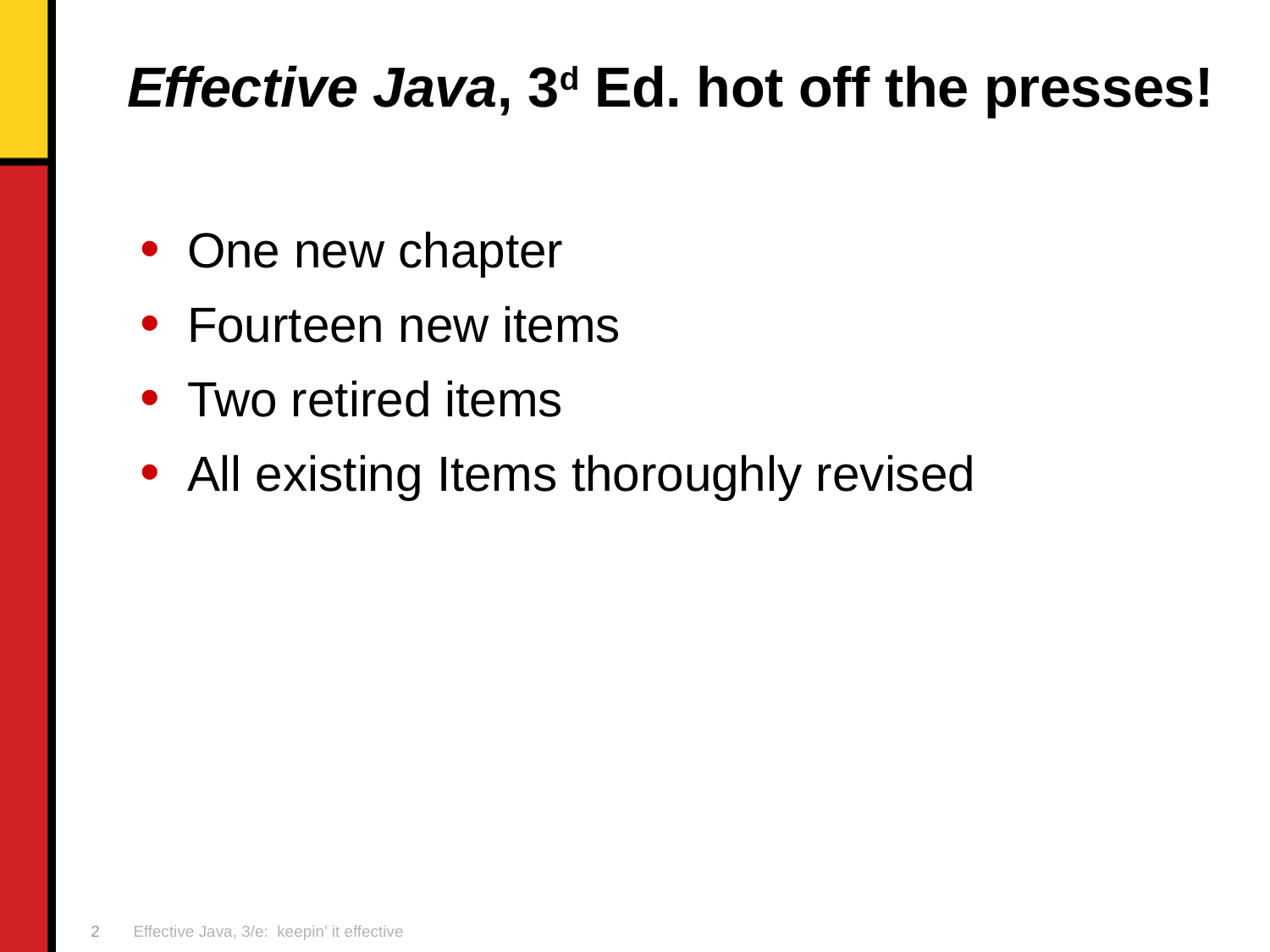

# Effective Java, 3d Ed. hot off the presses!
One new chapter
Fourteen new items
Two retired items
All existing Items thoroughly revised